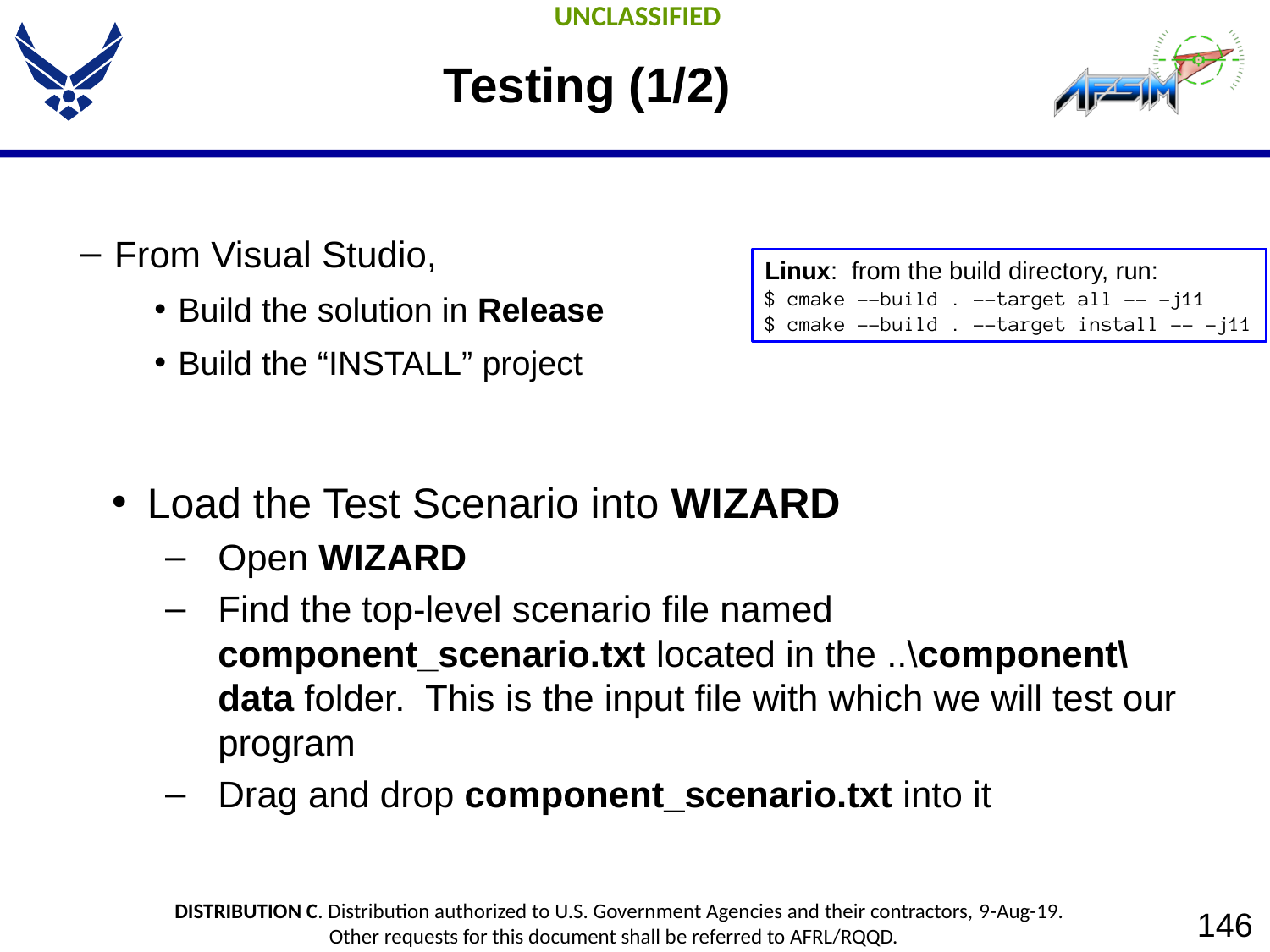

# Testing (1/2)
 From Visual Studio,
Build the solution in Release
Build the “INSTALL” project

Load the Test Scenario into WIZARD
Open WIZARD
Find the top-level scenario file named component_scenario.txt located in the ..\component\data folder.  This is the input file with which we will test our program
Drag and drop component_scenario.txt into it

Linux:  from the build directory, run:
$ cmake --build . --target all -- -j11
$ cmake --build . --target install -- -j11